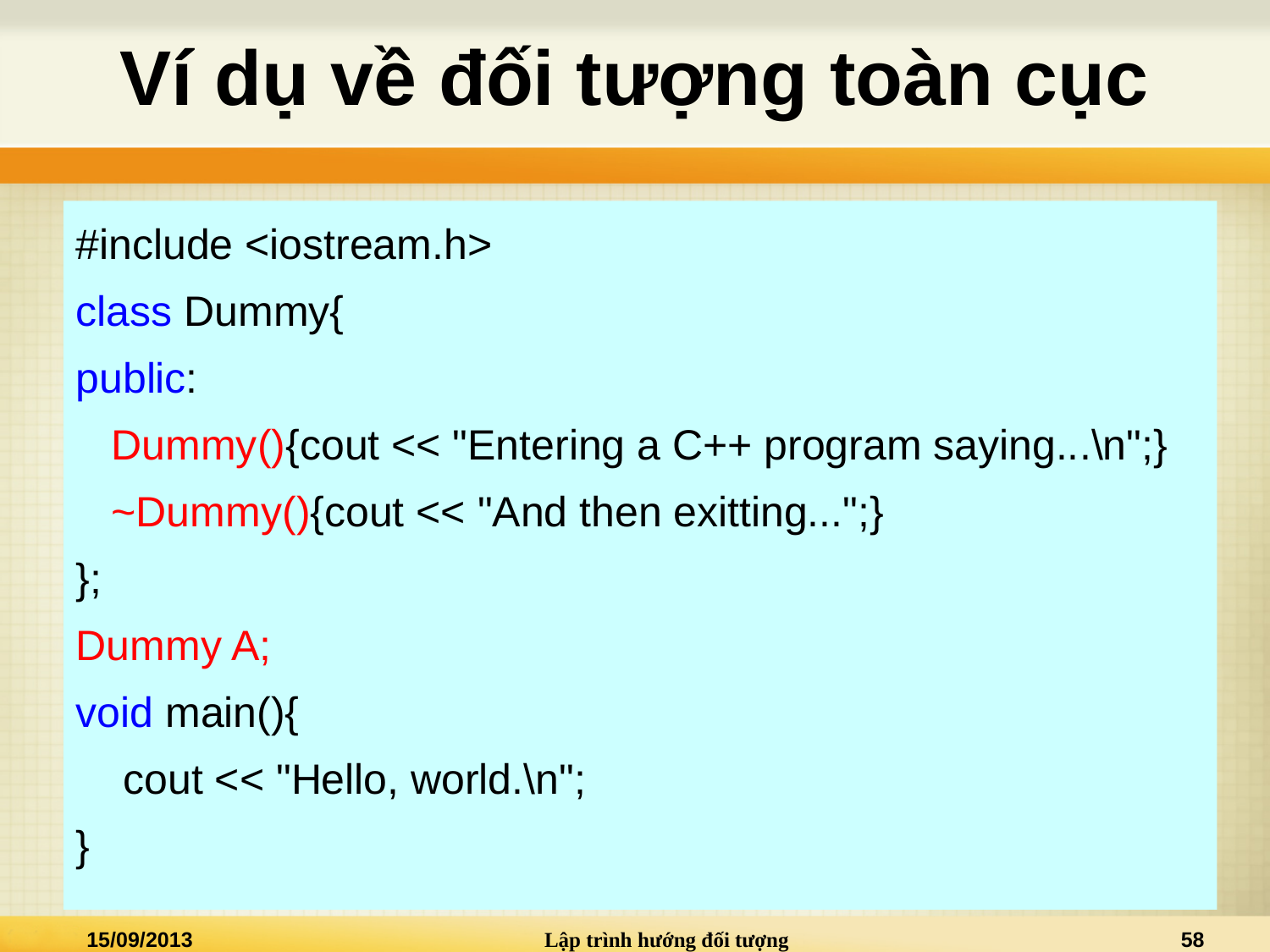

# Ví dụ về đối tượng toàn cục
#include <iostream.h>
class Dummy{
public:
   Dummy(){cout << "Entering a C++ program saying...\n";}
   ~Dummy(){cout << "And then exitting...";}
};
Dummy A;
void main(){
    cout << "Hello, world.\n";
}
15/09/2013
Lập trình hướng đối tượng
58